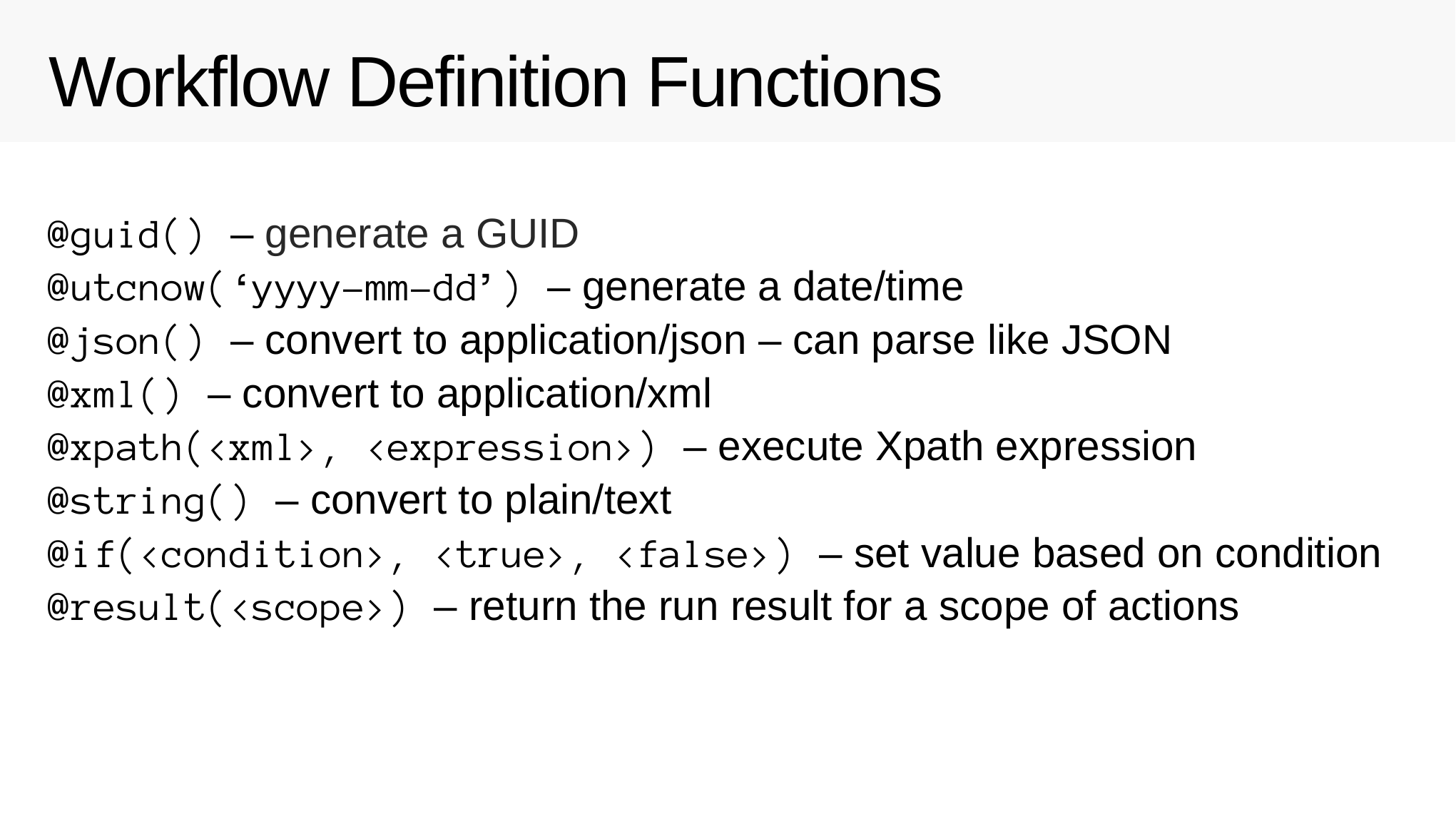

# Workflow Definition Functions

@guid() – generate a GUID
@utcnow(‘yyyy-mm-dd’) – generate a date/time
@json() – convert to application/json – can parse like JSON
@xml() – convert to application/xml
@xpath(<xml>, <expression>) – execute Xpath expression
@string() – convert to plain/text
@if(<condition>, <true>, <false>) – set value based on condition
@result(<scope>) – return the run result for a scope of actions